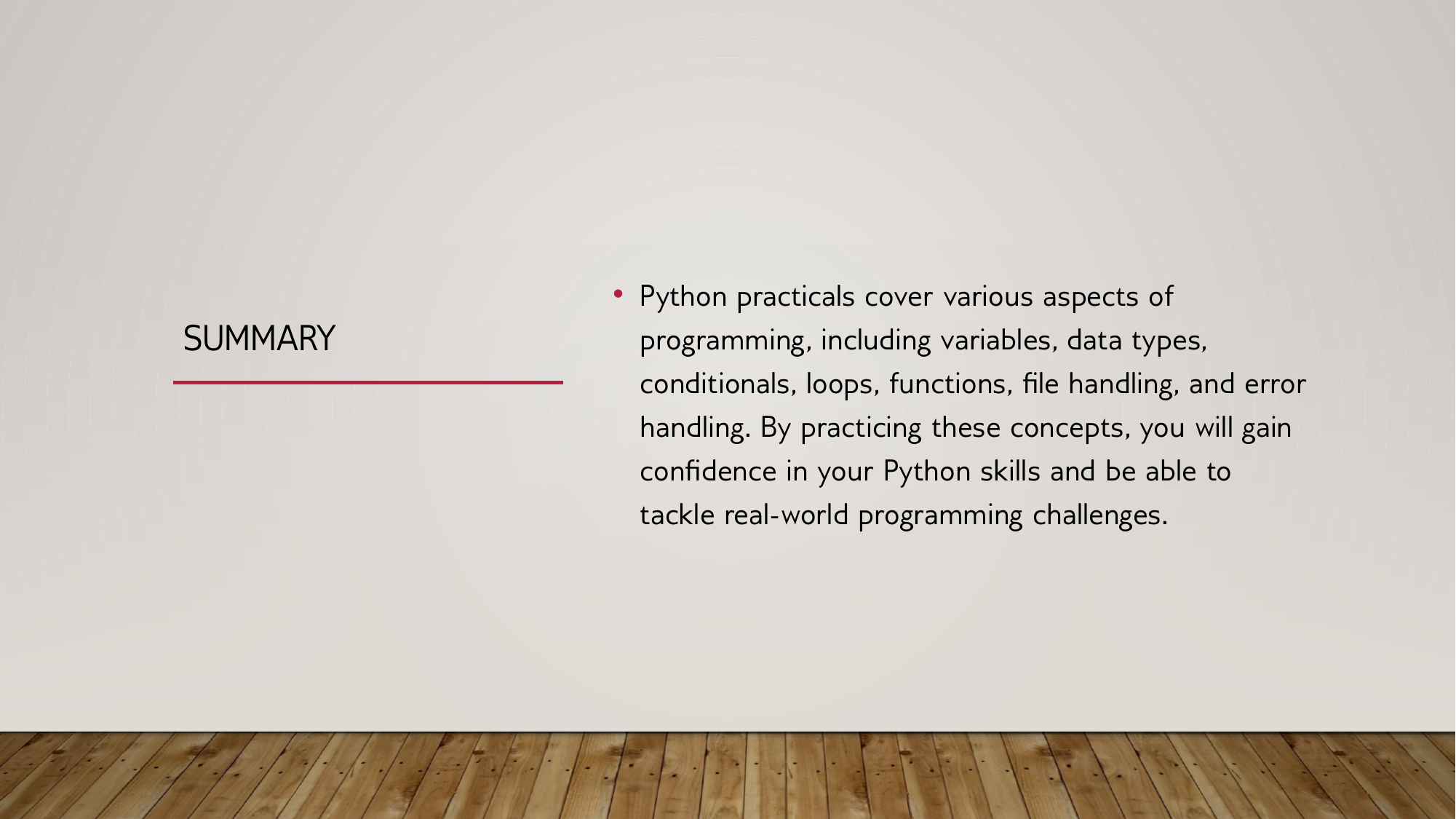

# Summary

Python practicals cover various aspects of programming, including variables, data types, conditionals, loops, functions, file handling, and error handling. By practicing these concepts, you will gain confidence in your Python skills and be able to tackle real-world programming challenges.